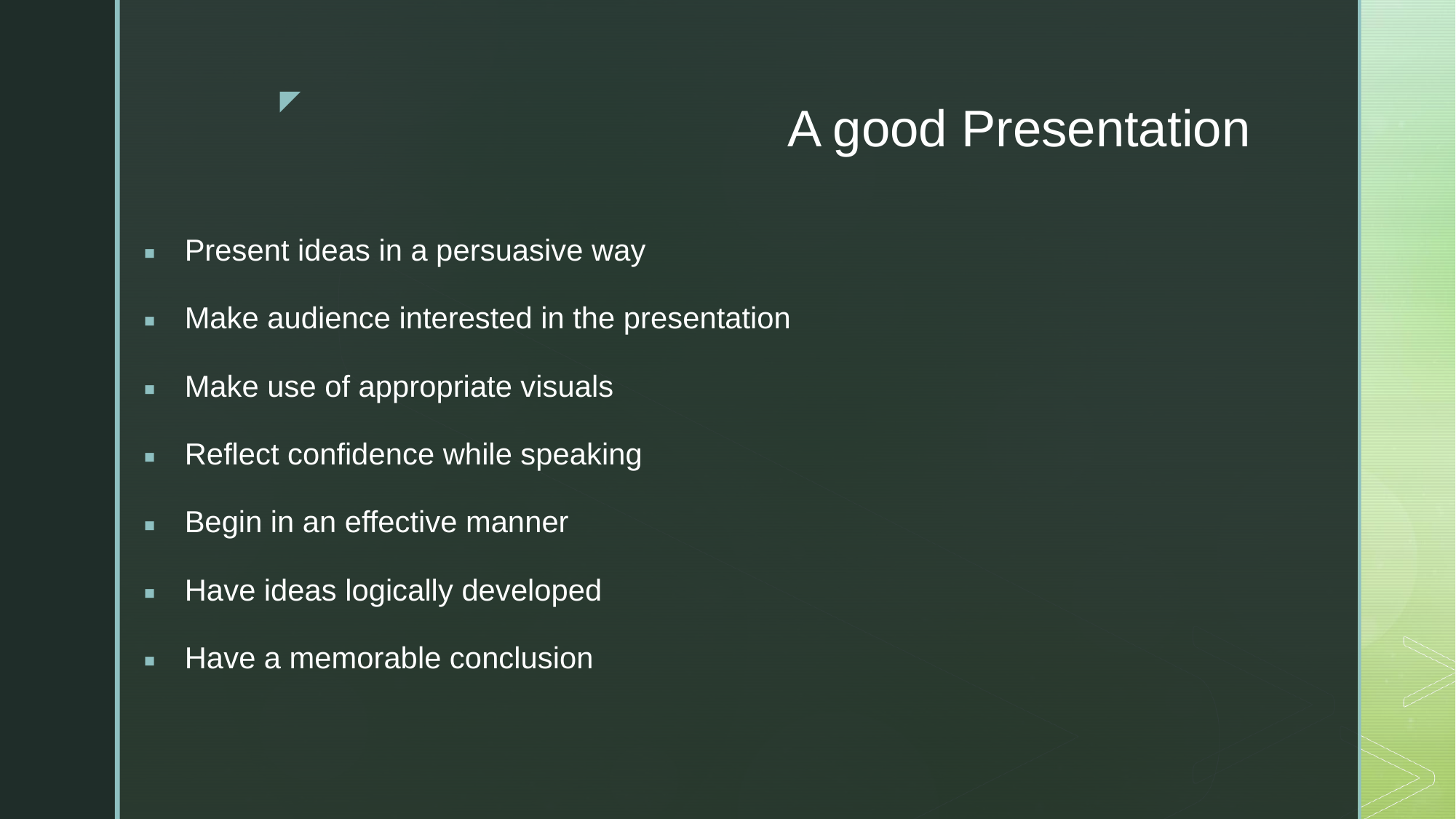

# A good Presentation
Present ideas in a persuasive way
Make audience interested in the presentation
Make use of appropriate visuals
Reflect confidence while speaking
Begin in an effective manner
Have ideas logically developed
Have a memorable conclusion